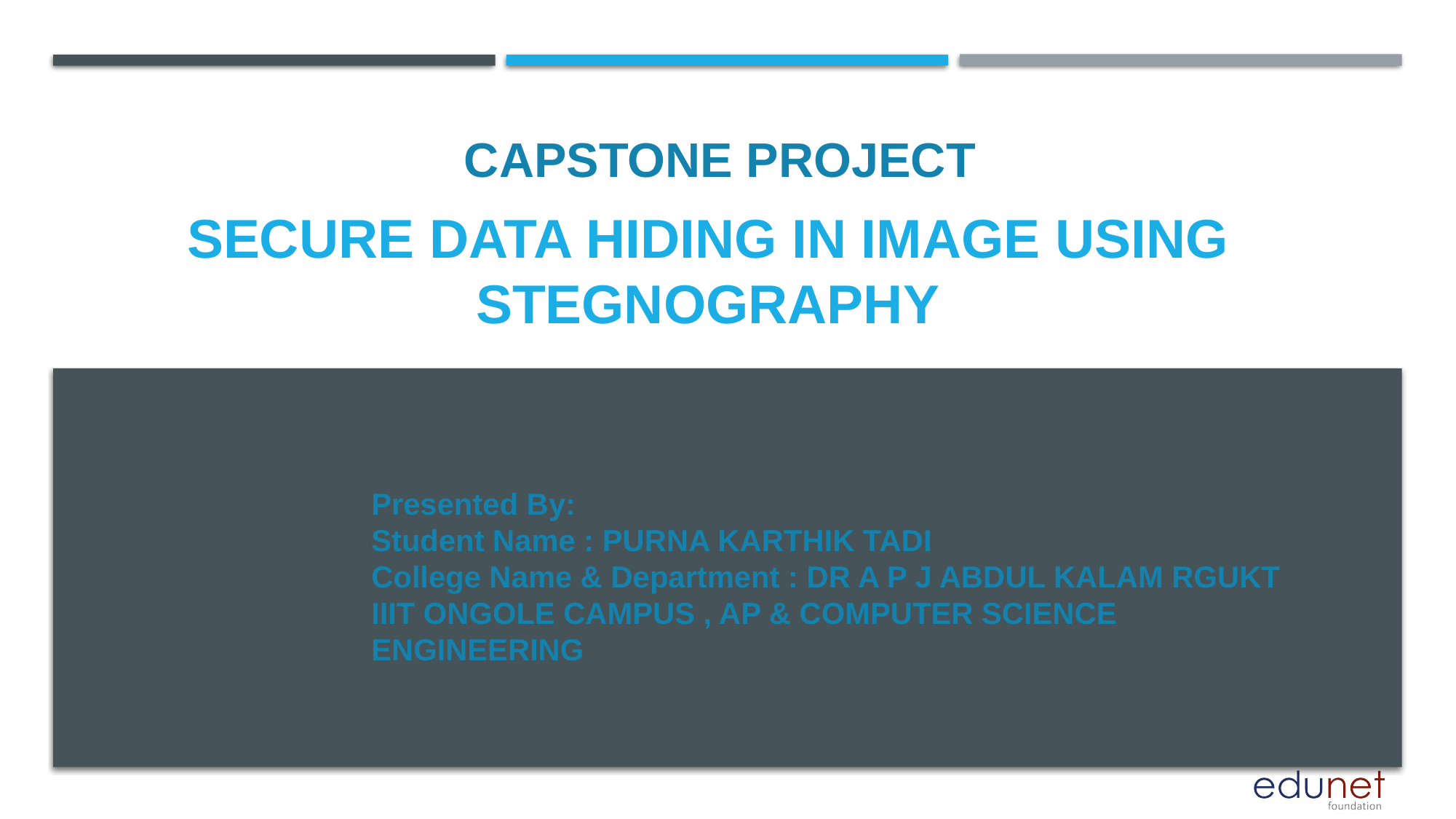

CAPSTONE PROJECT
# secure data hiding in image using stegnography
Presented By:
Student Name : PURNA KARTHIK TADI
College Name & Department : DR A P J ABDUL KALAM RGUKT IIIT ONGOLE CAMPUS , AP & COMPUTER SCIENCE ENGINEERING